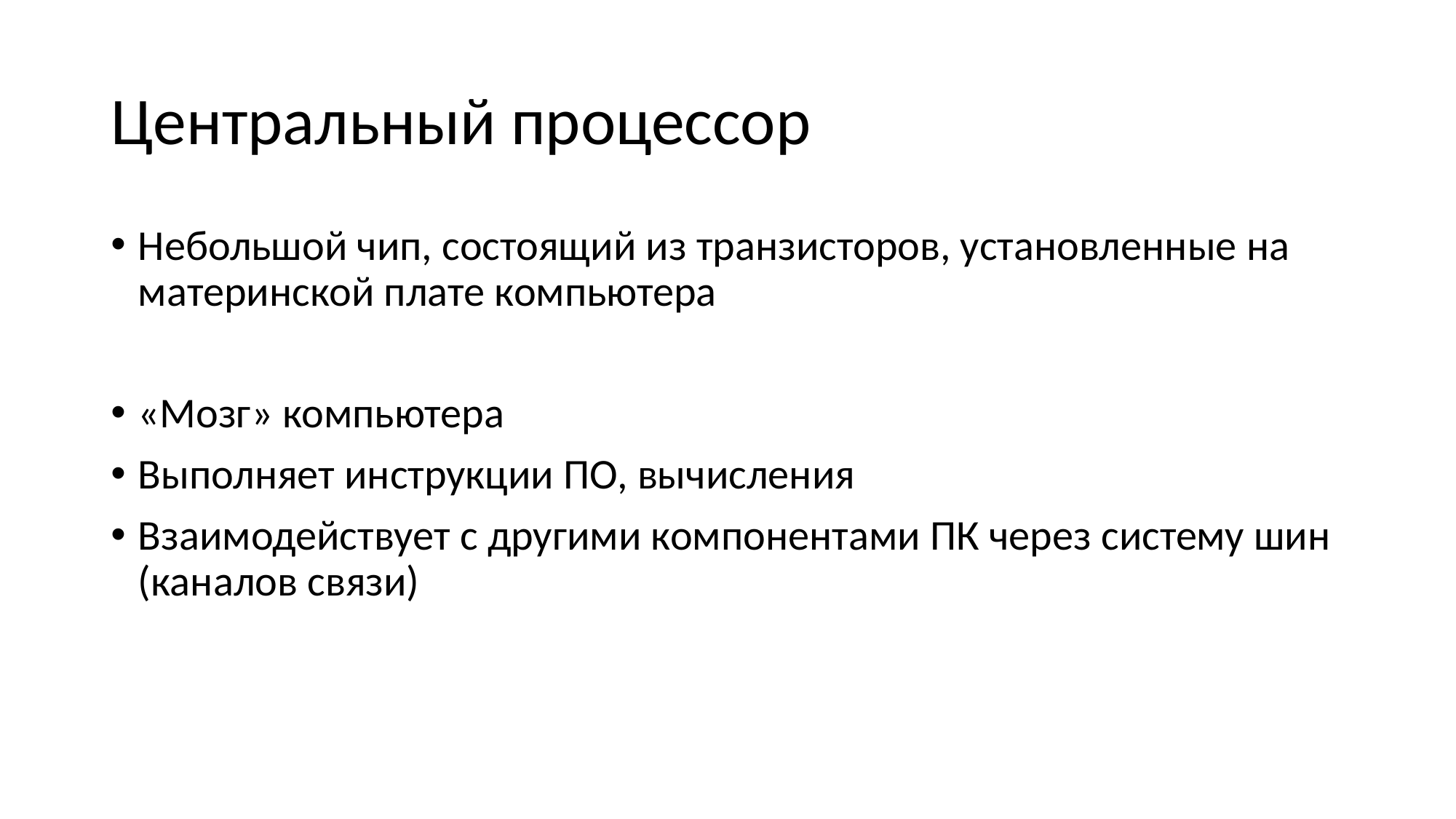

# Центральный процессор
Небольшой чип, состоящий из транзисторов, установленные на материнской плате компьютера

«Мозг» компьютера
Выполняет инструкции ПО, вычисления
Взаимодействует с другими компонентами ПК через систему шин (каналов связи)